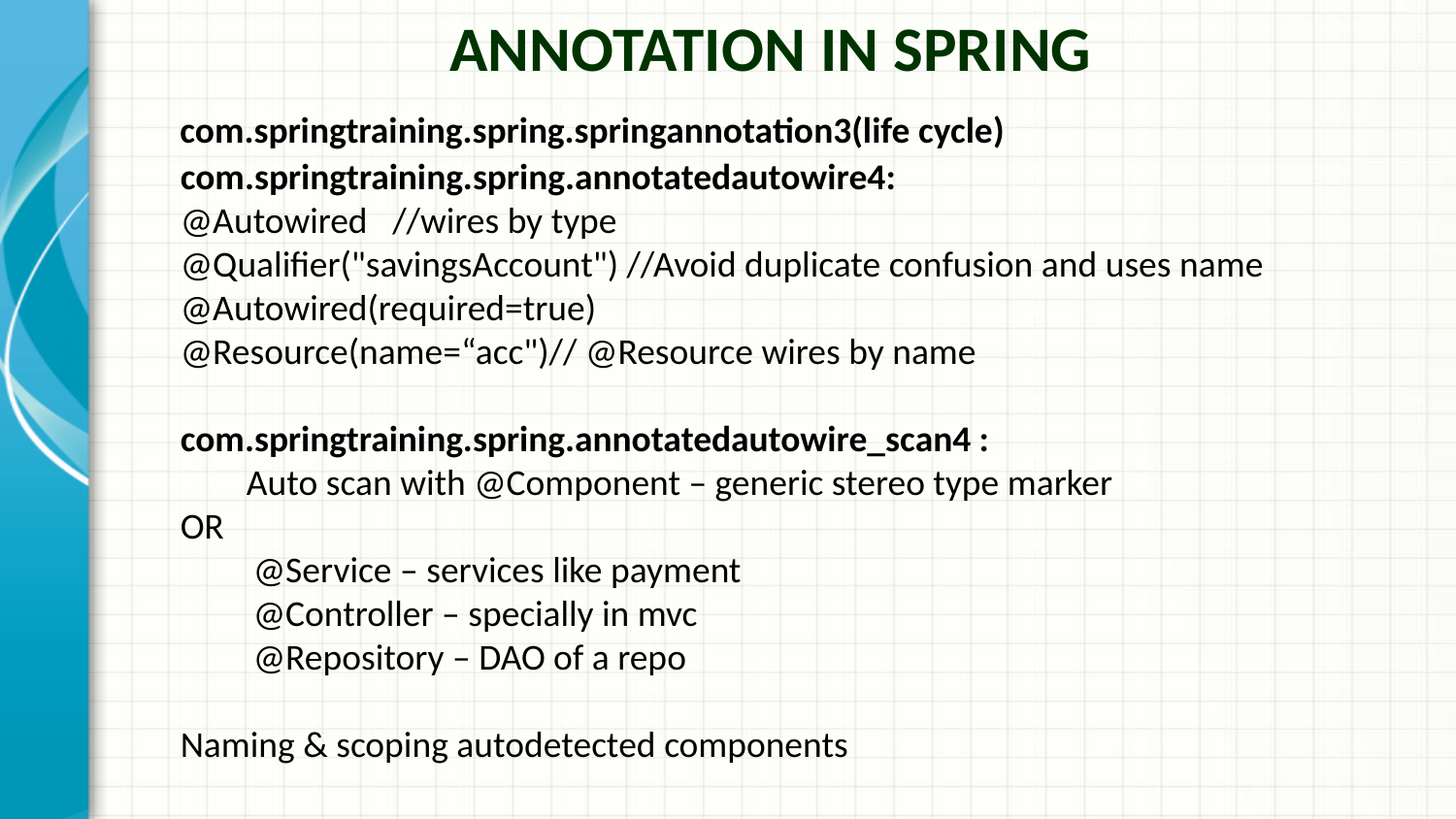

Annotation in Spring
com.springtraining.spring.springannotation3(life cycle)
com.springtraining.spring.annotatedautowire4:
@Autowired   //wires by type
@Qualifier("savingsAccount") //Avoid duplicate confusion and uses name
@Autowired(required=true)
@Resource(name=“acc")// @Resource wires by name

com.springtraining.spring.annotatedautowire_scan4 :
        Auto scan with @Component – generic stereo type marker
OR
@Service – services like payment
@Controller – specially in mvc
@Repository – DAO of a repo

Naming & scoping autodetected components